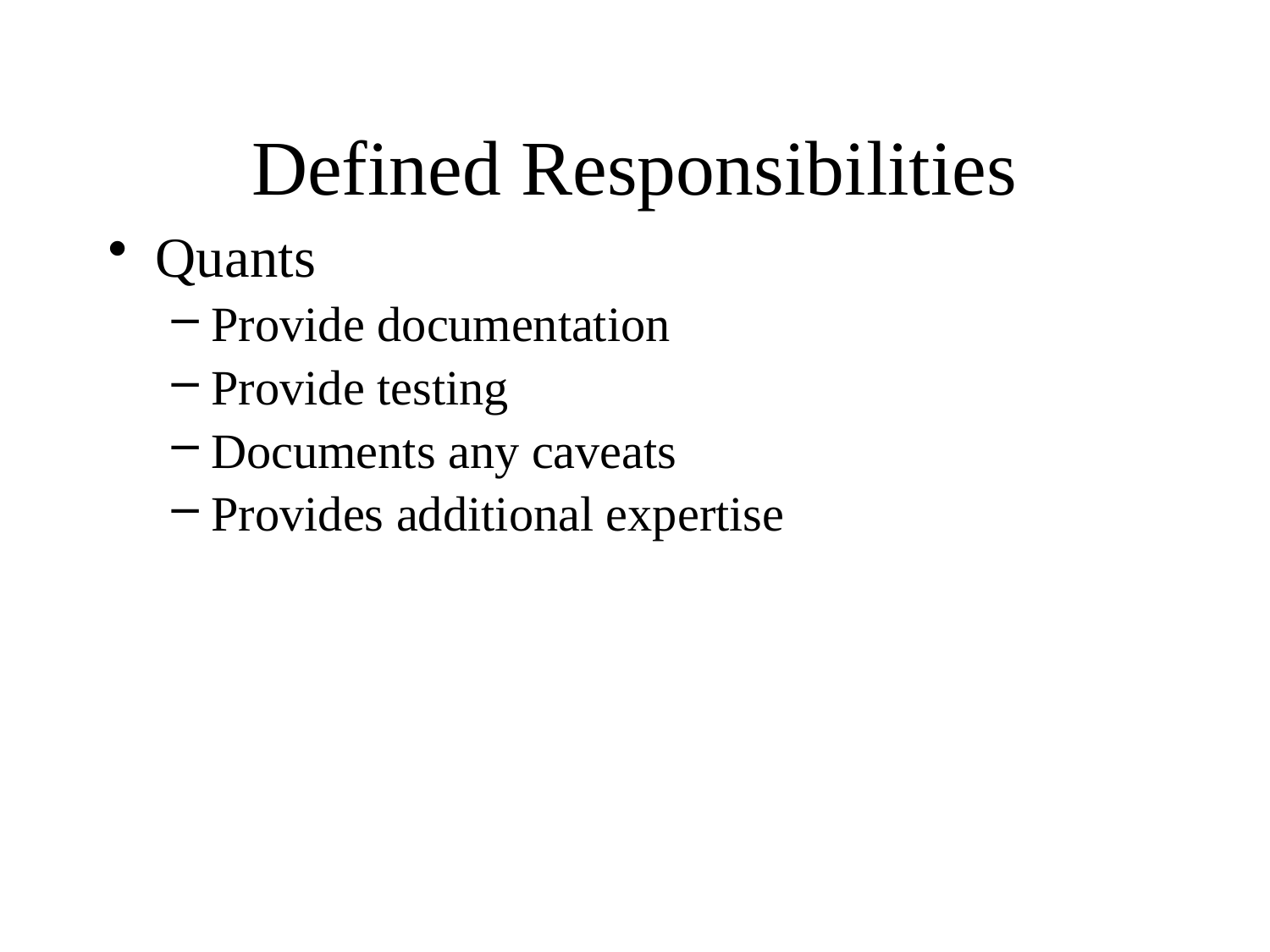

# Defined Responsibilities
Quants
Provide documentation
Provide testing
Documents any caveats
Provides additional expertise